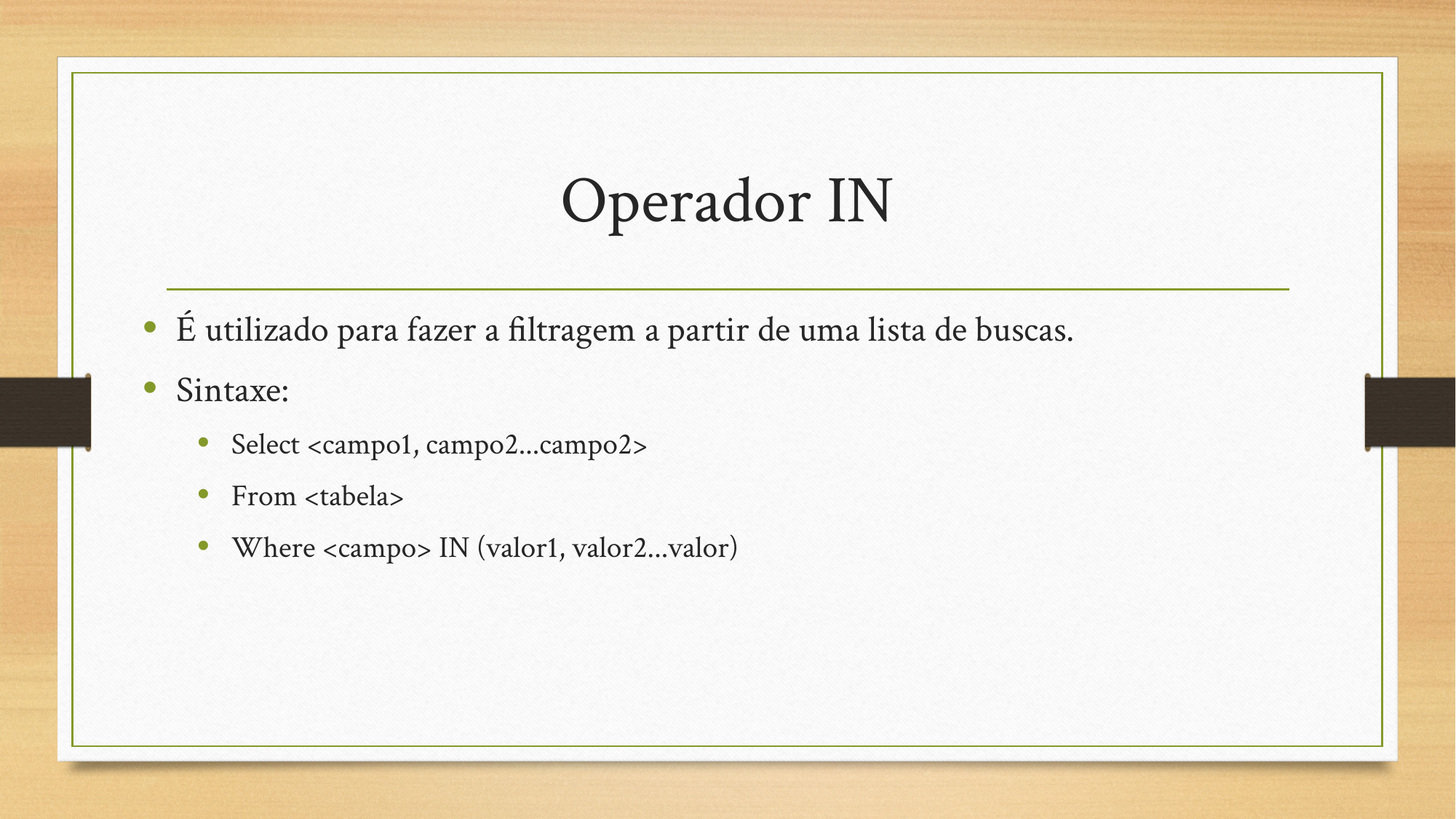

# Operador IN
É utilizado para fazer a filtragem a partir de uma lista de buscas.
Sintaxe:
Select <campo1, campo2...campo2>
From <tabela>
Where <campo> IN (valor1, valor2...valor)